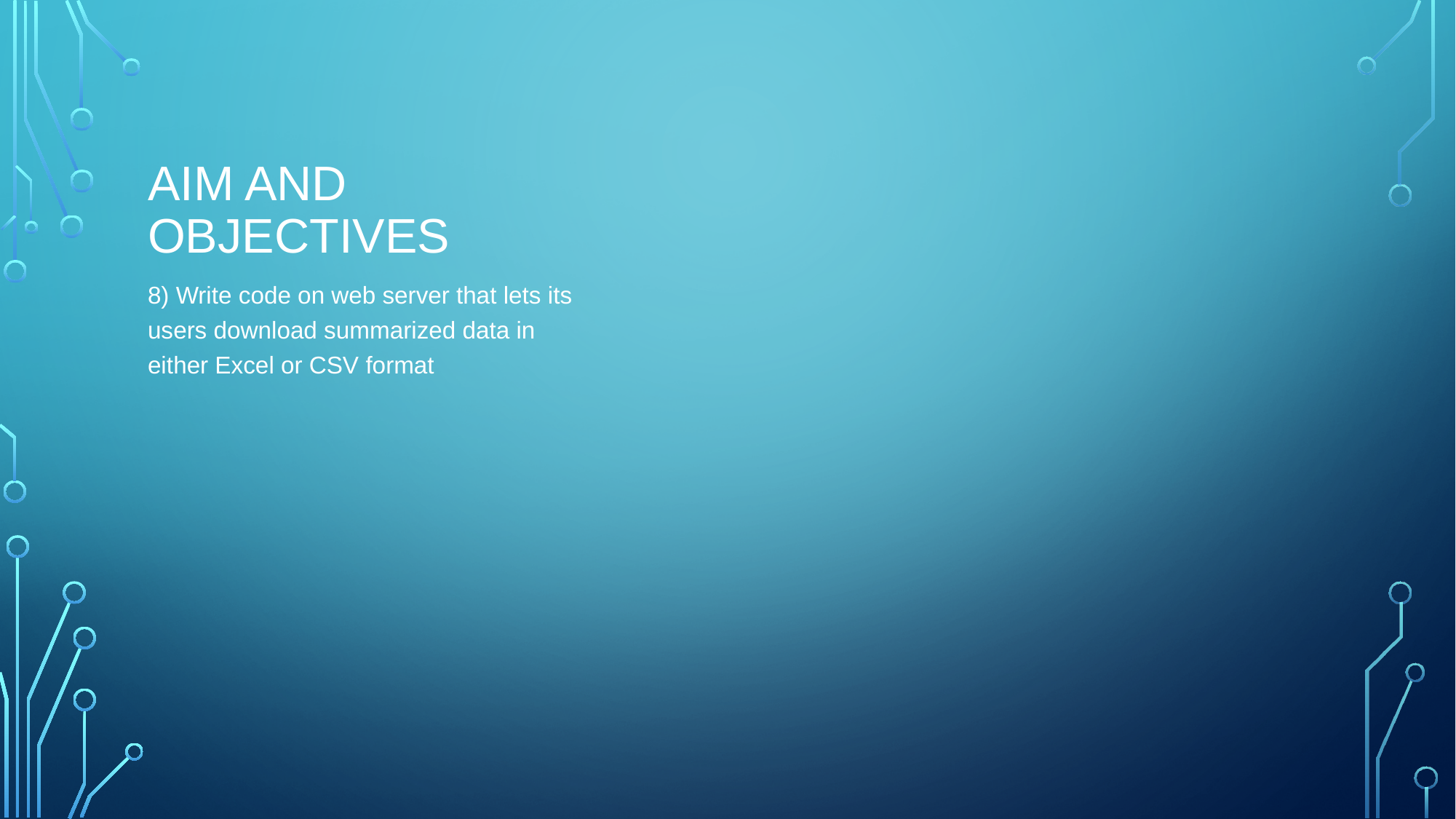

# Aim and objectives
8) Write code on web server that lets its users download summarized data in either Excel or CSV format